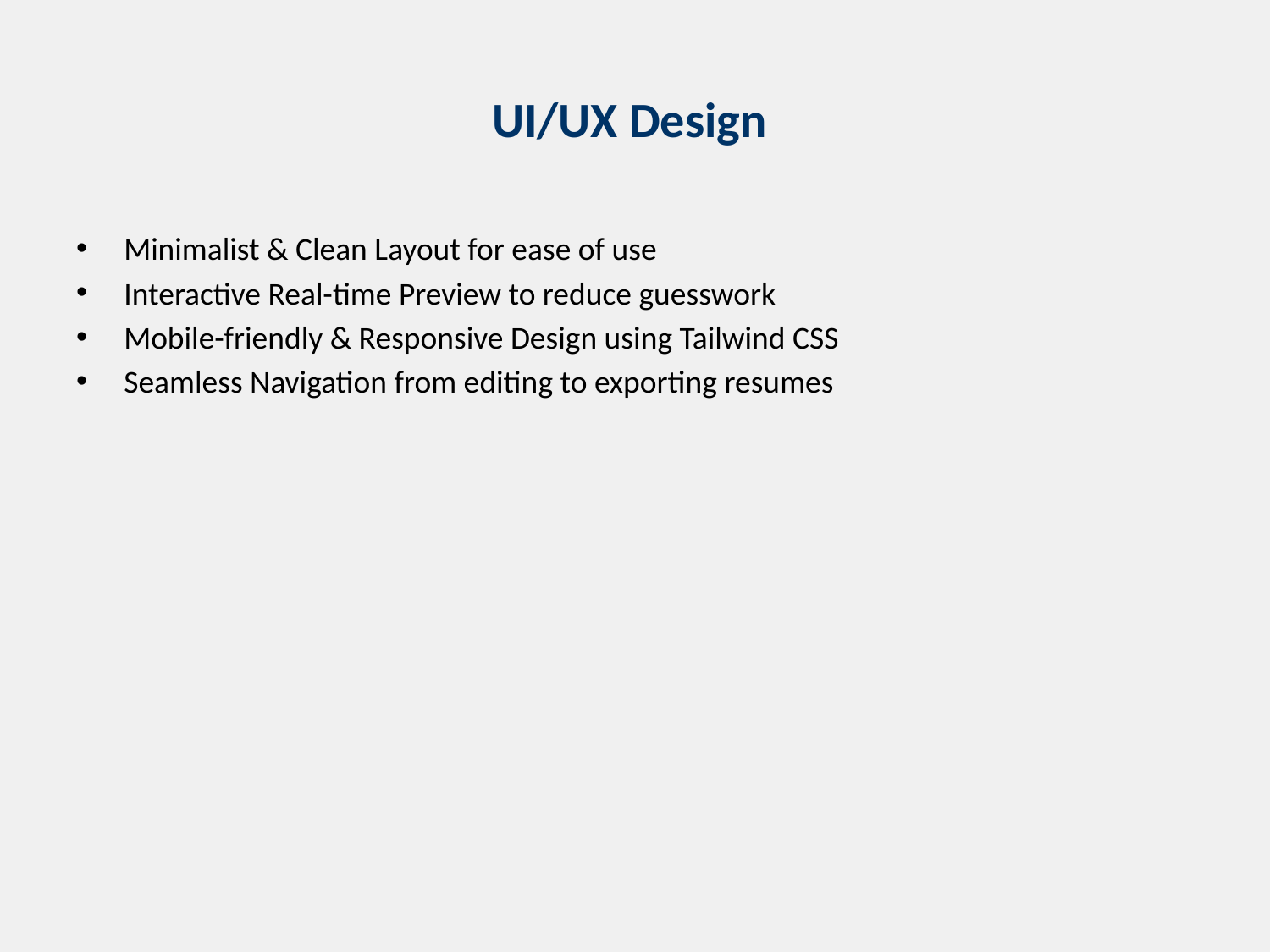

# UI/UX Design
Minimalist & Clean Layout for ease of use
Interactive Real-time Preview to reduce guesswork
Mobile-friendly & Responsive Design using Tailwind CSS
Seamless Navigation from editing to exporting resumes